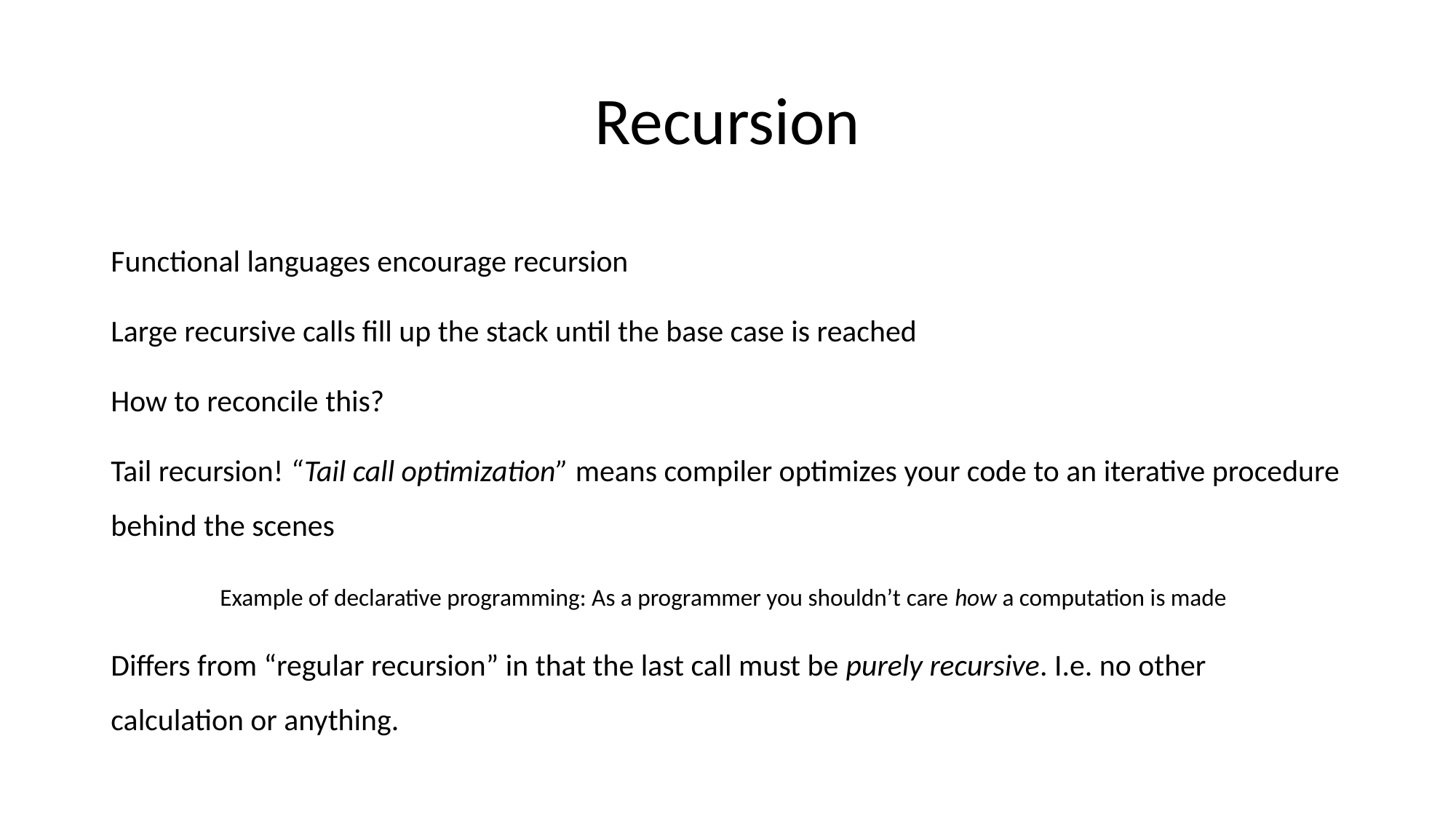

# Recursion
Functional languages encourage recursion
Large recursive calls fill up the stack until the base case is reached
How to reconcile this?
Tail recursion! “Tail call optimization” means compiler optimizes your code to an iterative procedure behind the scenes
	Example of declarative programming: As a programmer you shouldn’t care how a computation is made
Differs from “regular recursion” in that the last call must be purely recursive. I.e. no other calculation or anything.